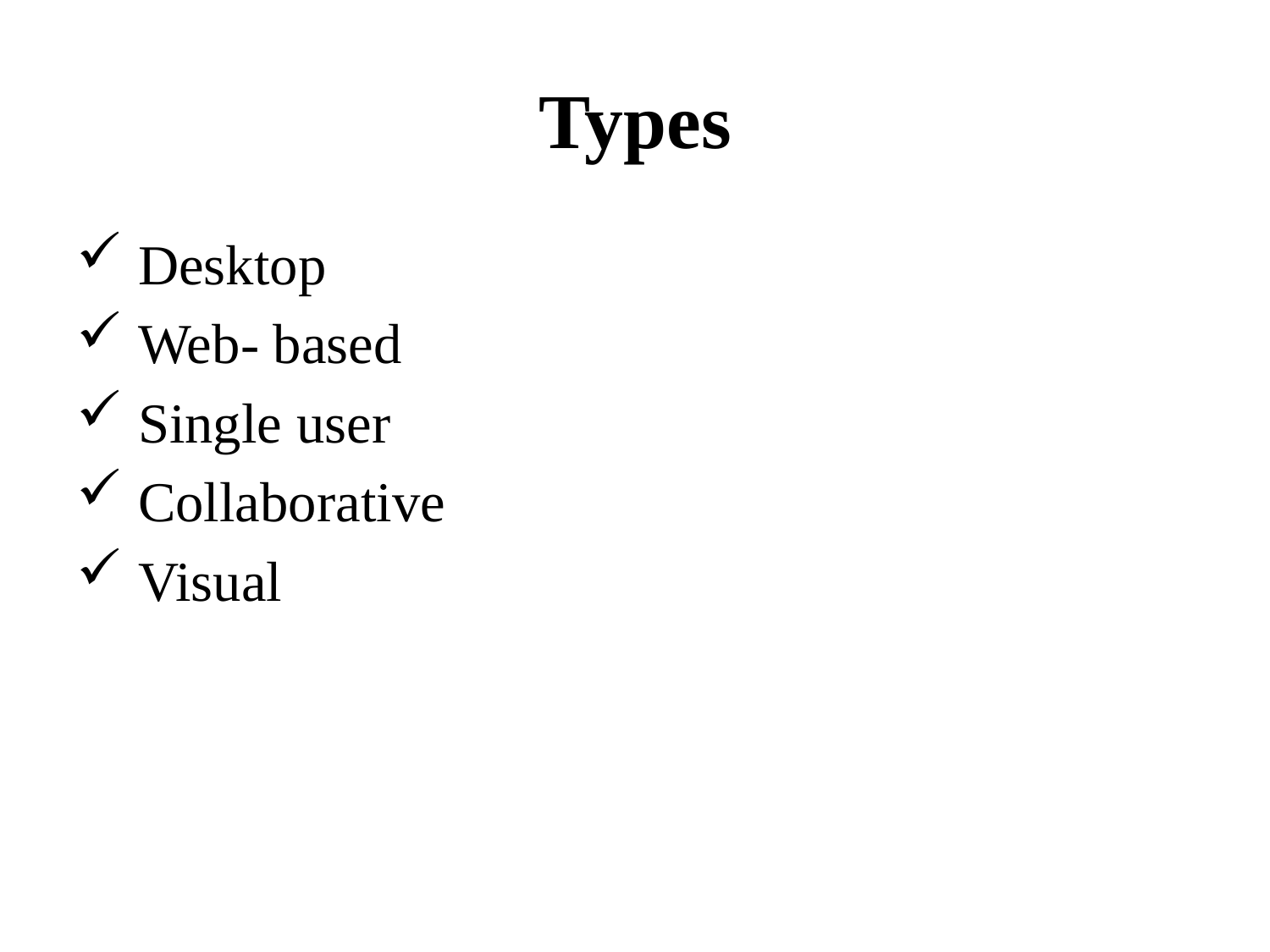

# Types
 Desktop
 Web- based
 Single user
 Collaborative
 Visual